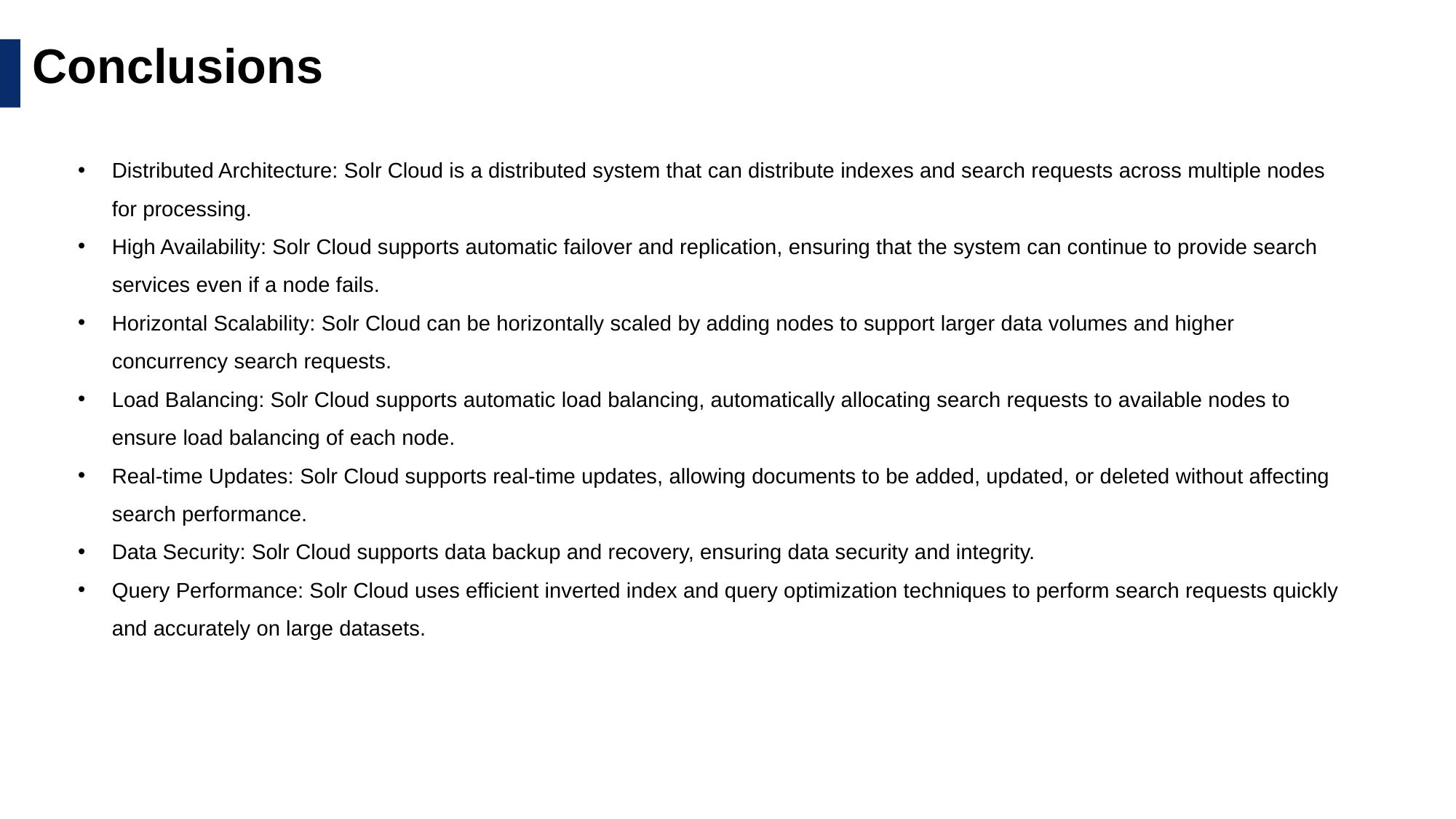

Conclusions

Distributed Architecture: Solr Cloud is a distributed system that can distribute indexes and search requests across multiple nodes for processing.
High Availability: Solr Cloud supports automatic failover and replication, ensuring that the system can continue to provide search services even if a node fails.
Horizontal Scalability: Solr Cloud can be horizontally scaled by adding nodes to support larger data volumes and higher concurrency search requests.
Load Balancing: Solr Cloud supports automatic load balancing, automatically allocating search requests to available nodes to ensure load balancing of each node.
Real-time Updates: Solr Cloud supports real-time updates, allowing documents to be added, updated, or deleted without affecting search performance.
Data Security: Solr Cloud supports data backup and recovery, ensuring data security and integrity.
Query Performance: Solr Cloud uses efficient inverted index and query optimization techniques to perform search requests quickly and accurately on large datasets.